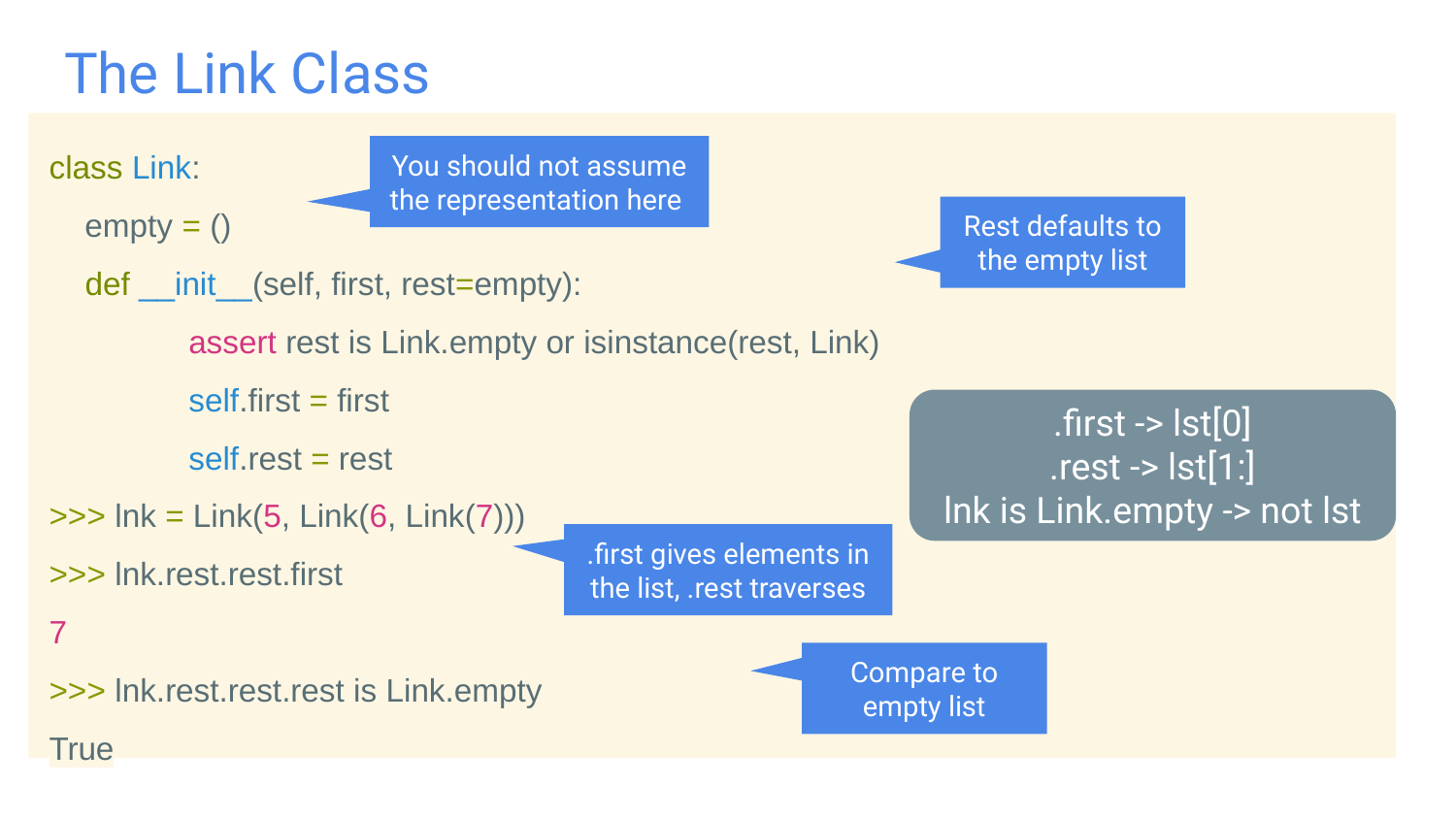

# The Link Class
class Link:
    empty = ()
    def __init__(self, first, rest=empty):
assert rest is Link.empty or isinstance(rest, Link)
self.first = first
self.rest = rest
>>> lnk = Link(5, Link(6, Link(7)))
>>> lnk.rest.rest.first
7
>>> lnk.rest.rest.rest is Link.empty
True

You should not assume the representation here
Rest defaults to the empty list
.first -> lst[0]
.rest -> lst[1:]
lnk is Link.empty -> not lst
.first gives elements in the list, .rest traverses
Compare to empty list